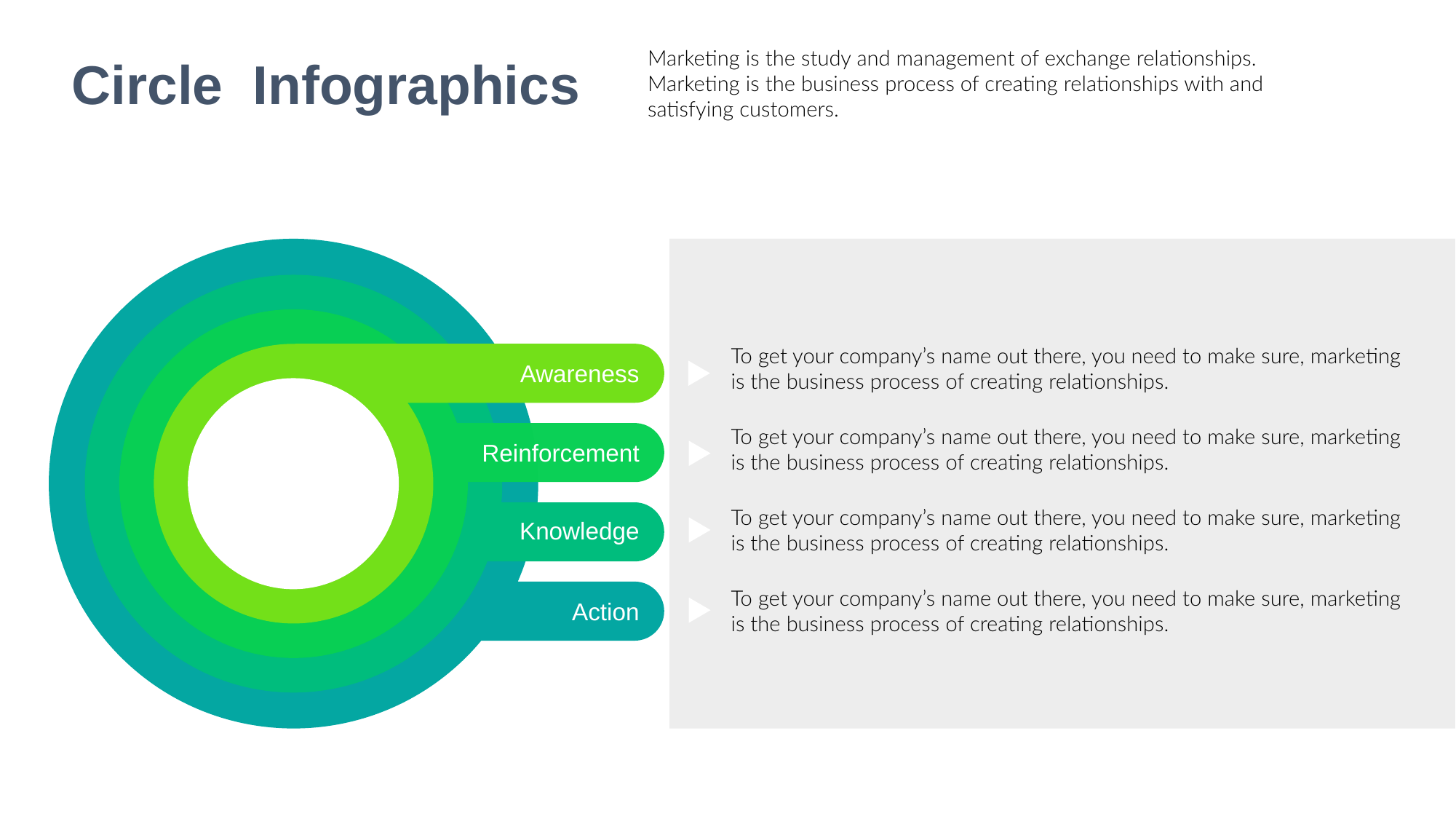

Marketing is the study and management of exchange relationships. Marketing is the business process of creating relationships with and satisfying customers.
Circle  Infographics

To get your company’s name out there, you need to make sure, marketing is the business process of creating relationships.

Awareness

To get your company’s name out there, you need to make sure, marketing is the business process of creating relationships.
Reinforcement

To get your company’s name out there, you need to make sure, marketing is the business process of creating relationships.
Knowledge

To get your company’s name out there, you need to make sure, marketing is the business process of creating relationships.
Action